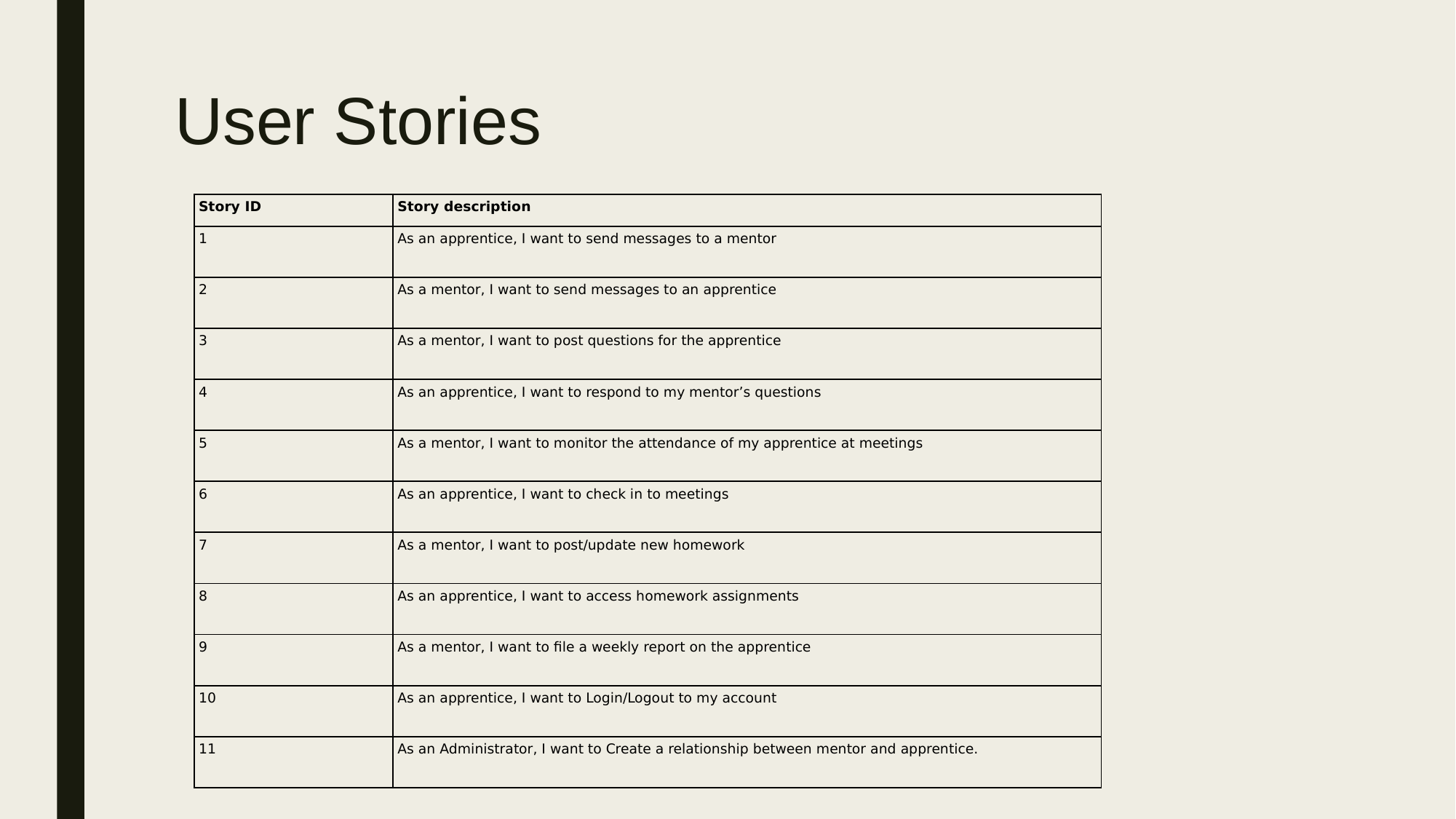

# User Stories
| Story ID | Story description |
| --- | --- |
| 1 | As an apprentice, I want to send messages to a mentor |
| 2 | As a mentor, I want to send messages to an apprentice |
| 3 | As a mentor, I want to post questions for the apprentice |
| 4 | As an apprentice, I want to respond to my mentor’s questions |
| 5 | As a mentor, I want to monitor the attendance of my apprentice at meetings |
| 6 | As an apprentice, I want to check in to meetings |
| 7 | As a mentor, I want to post/update new homework |
| 8 | As an apprentice, I want to access homework assignments |
| 9 | As a mentor, I want to file a weekly report on the apprentice |
| 10 | As an apprentice, I want to Login/Logout to my account |
| 11 | As an Administrator, I want to Create a relationship between mentor and apprentice. |